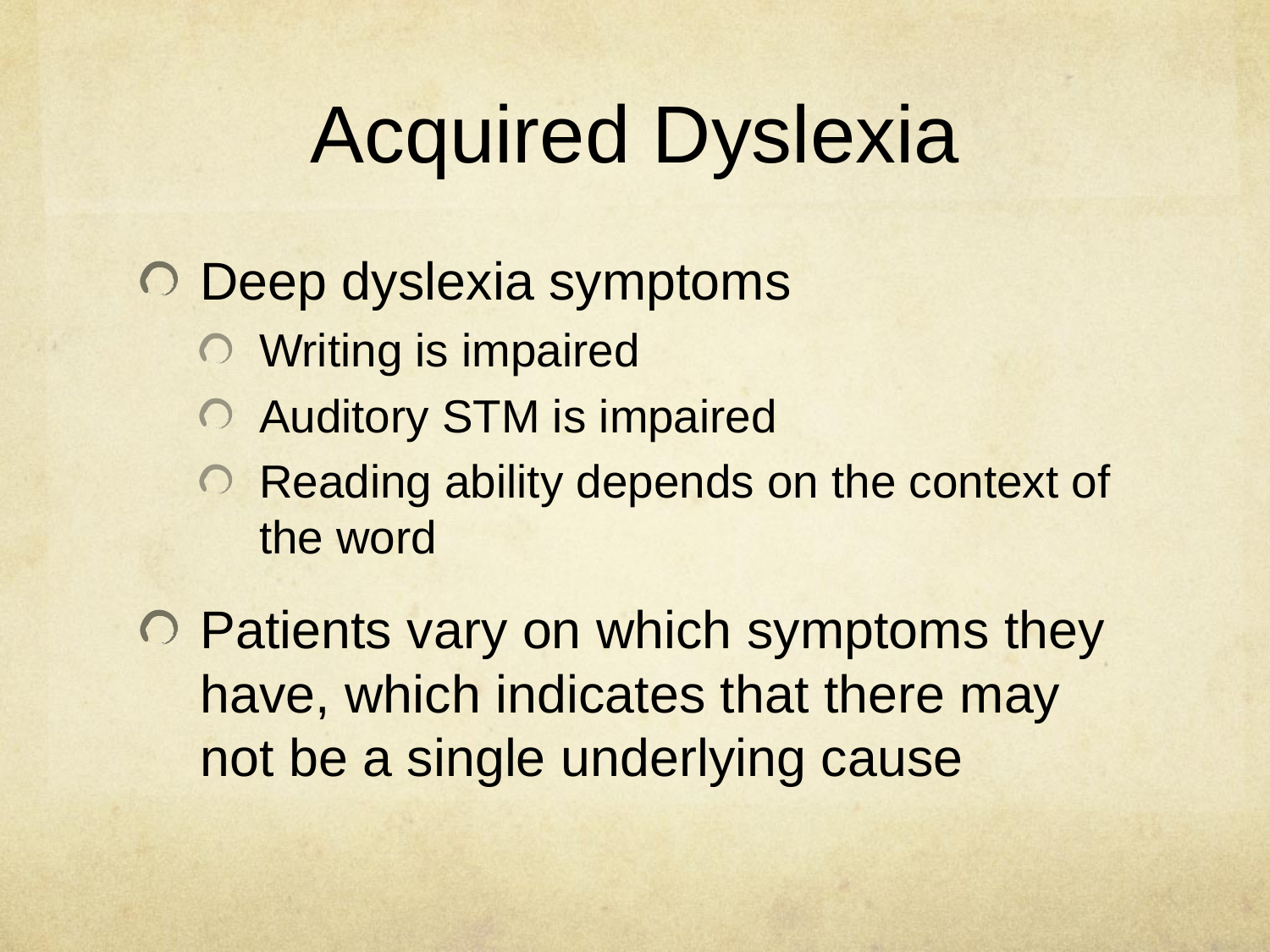

# Acquired Dyslexia
Deep dyslexia symptoms
Writing is impaired
Auditory STM is impaired
Reading ability depends on the context of the word
Patients vary on which symptoms they have, which indicates that there may not be a single underlying cause